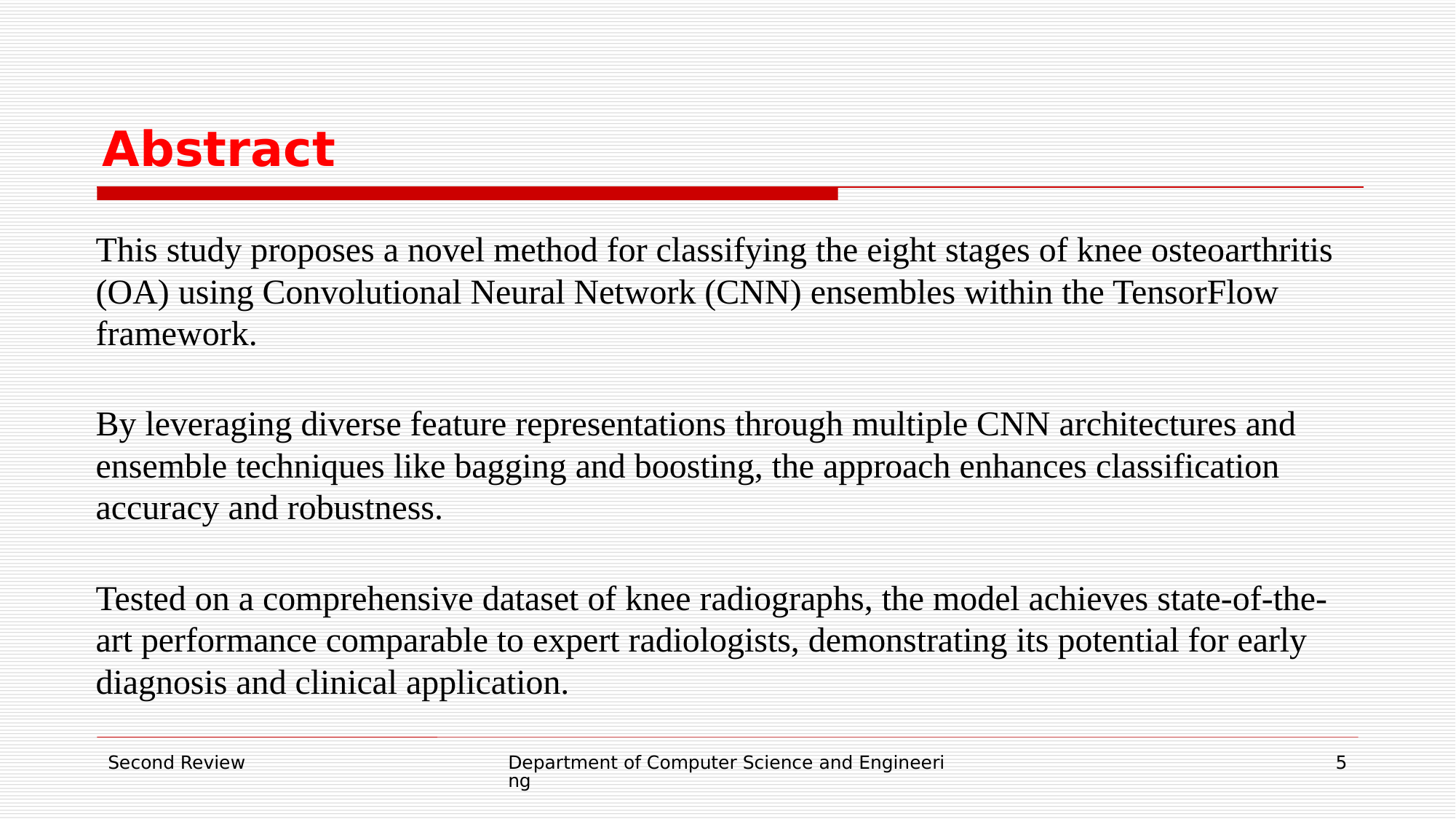

# Abstract

This study proposes a novel method for classifying the eight stages of knee osteoarthritis (OA) using Convolutional Neural Network (CNN) ensembles within the TensorFlow framework.
By leveraging diverse feature representations through multiple CNN architectures and ensemble techniques like bagging and boosting, the approach enhances classification accuracy and robustness.
Tested on a comprehensive dataset of knee radiographs, the model achieves state-of-the-art performance comparable to expert radiologists, demonstrating its potential for early diagnosis and clinical application.
Second Review
Department of Computer Science and Engineering
5